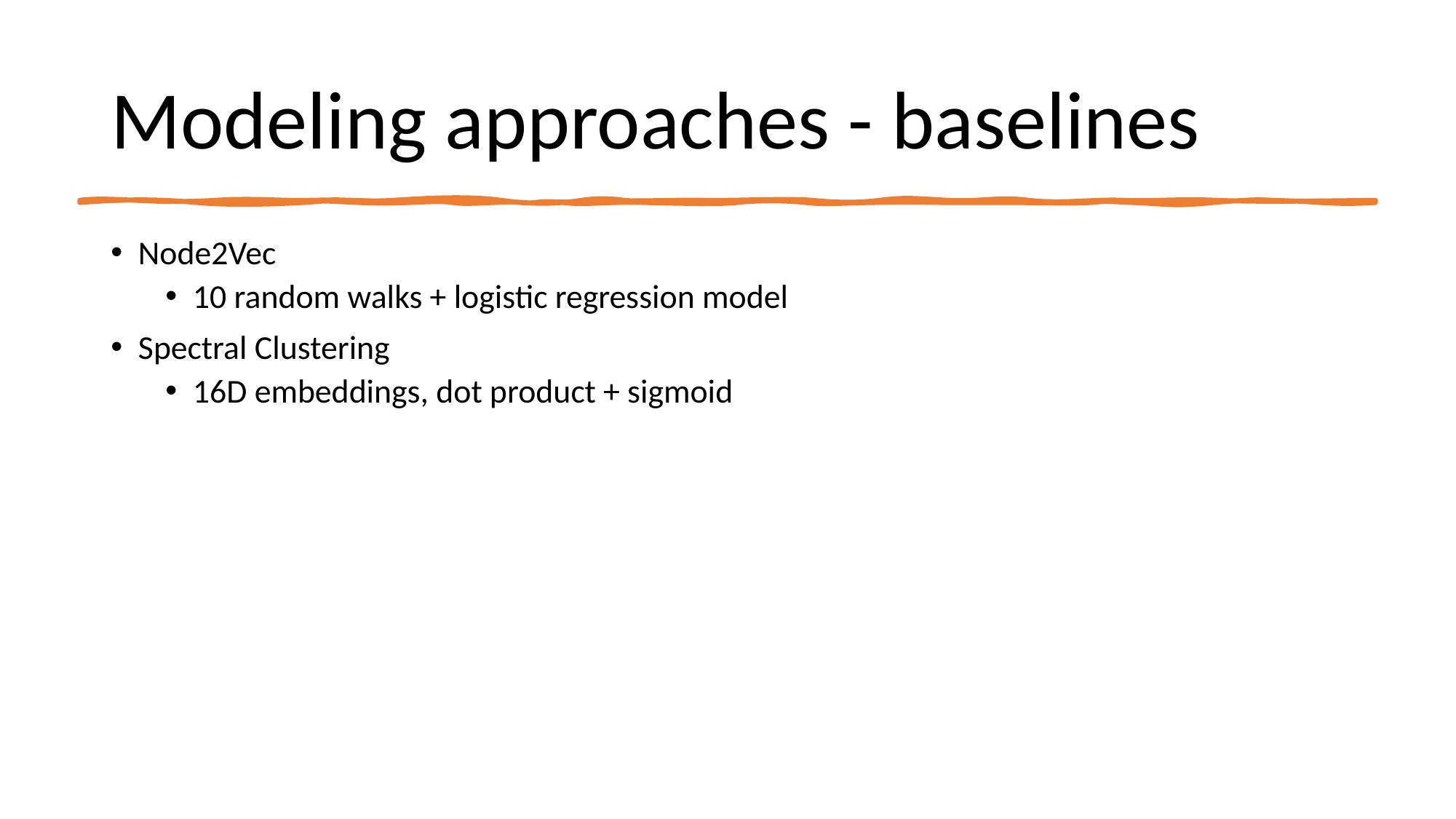

# Modeling approaches - baselines

Node2Vec
10 random walks + logistic regression model
Spectral Clustering
16D embeddings, dot product + sigmoid